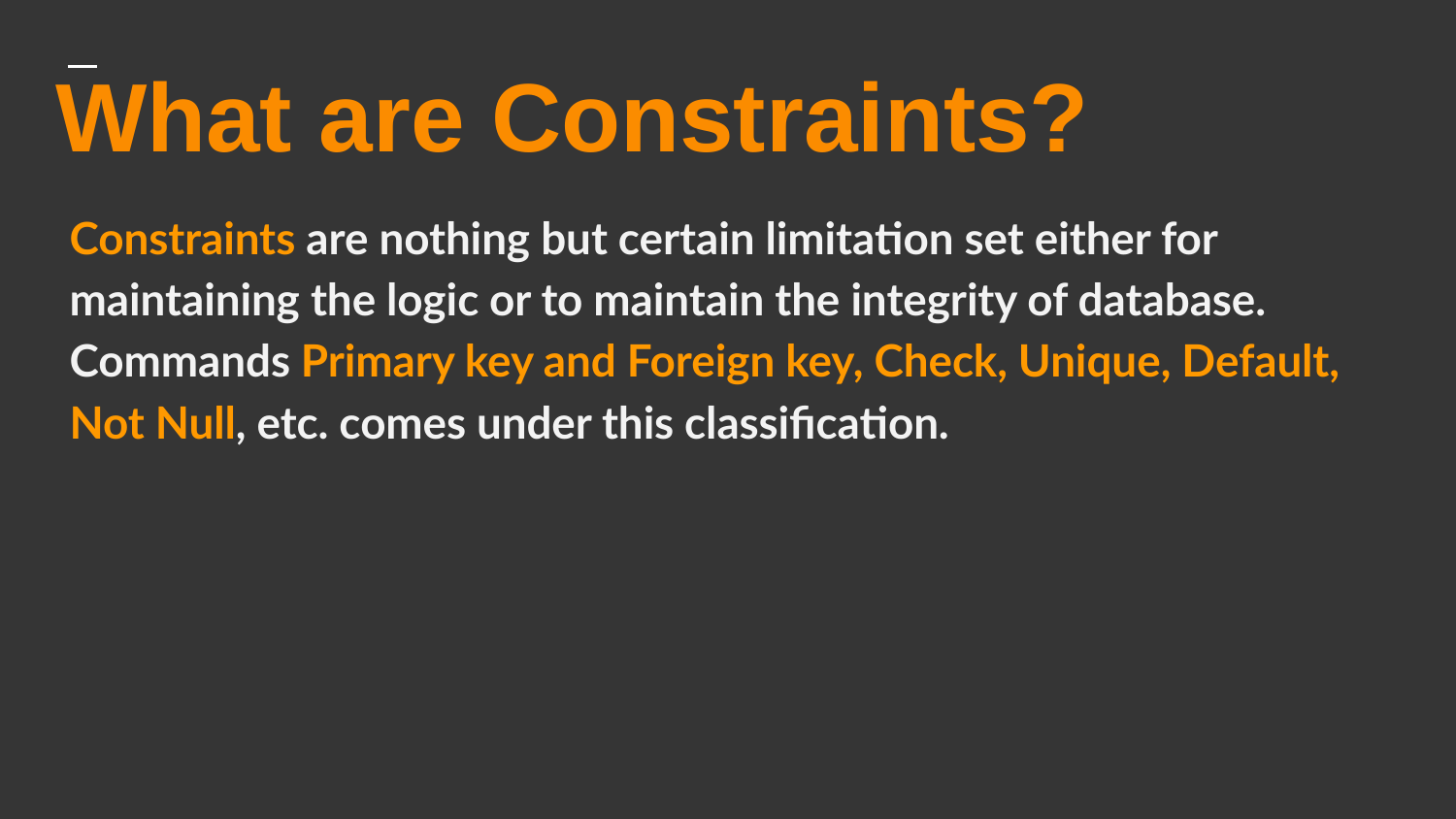

# What are Constraints?

Constraints are nothing but certain limitation set either for maintaining the logic or to maintain the integrity of database.
Commands Primary key and Foreign key, Check, Unique, Default, Not Null, etc. comes under this classification.